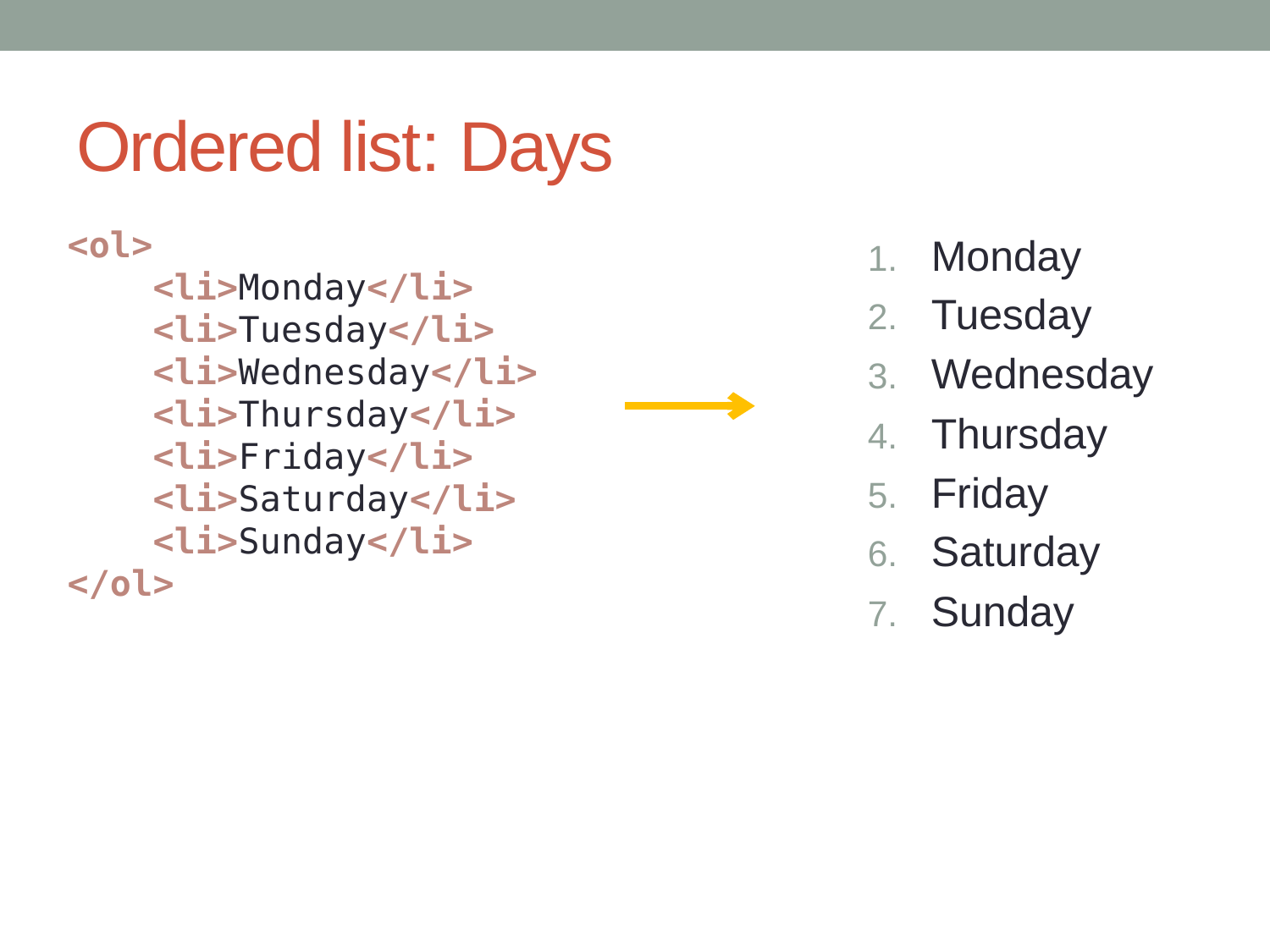

# Ordered list: Days
<ol>
    <li>Monday</li>
    <li>Tuesday</li>
    <li>Wednesday</li>
    <li>Thursday</li>
    <li>Friday</li>
    <li>Saturday</li>
    <li>Sunday</li>
</ol>

Monday
Tuesday
Wednesday
Thursday
Friday
Saturday
Sunday